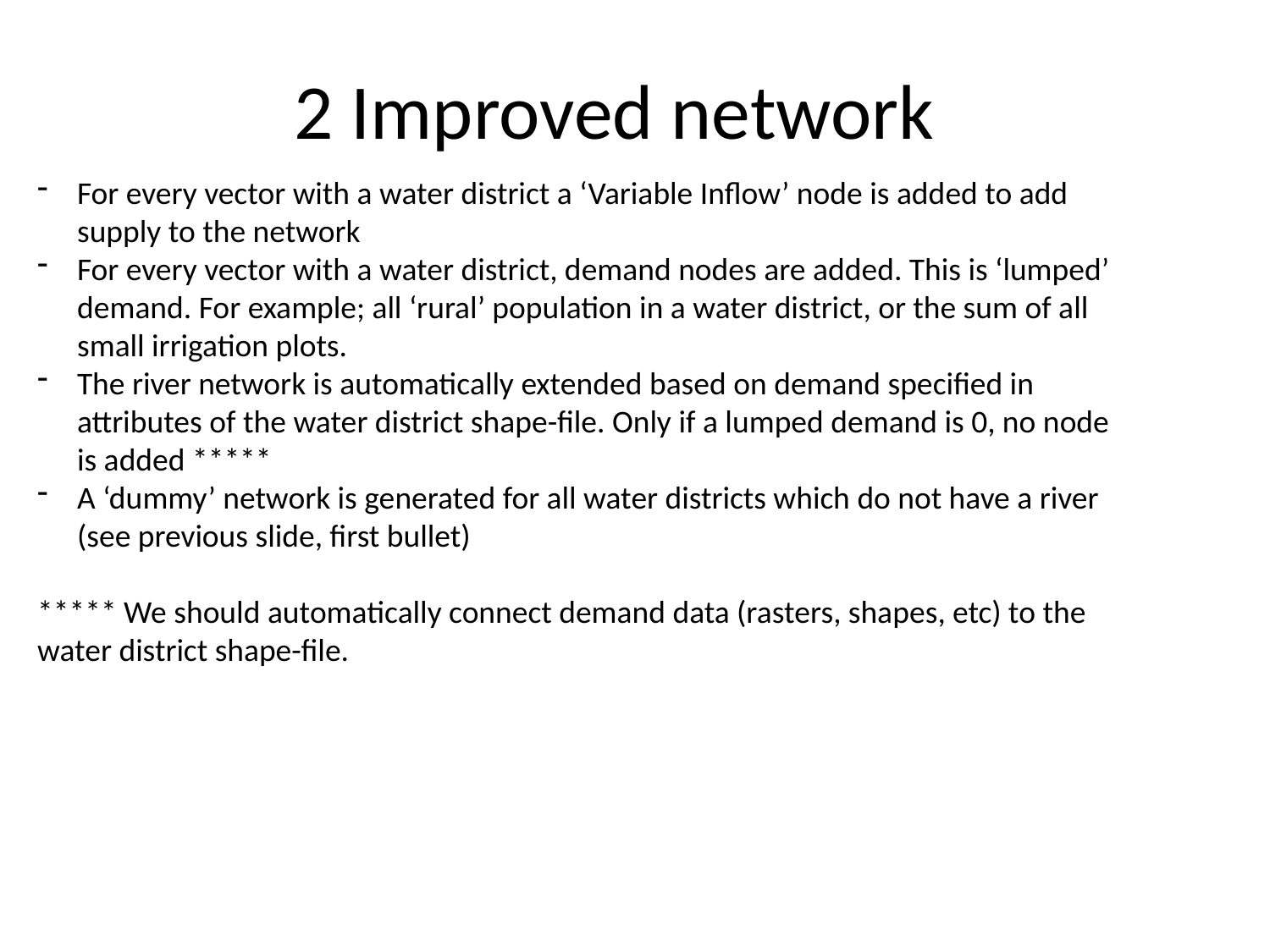

# 2 Improved network
For every vector with a water district a ‘Variable Inflow’ node is added to add supply to the network
For every vector with a water district, demand nodes are added. This is ‘lumped’ demand. For example; all ‘rural’ population in a water district, or the sum of all small irrigation plots.
The river network is automatically extended based on demand specified in attributes of the water district shape-file. Only if a lumped demand is 0, no node is added *****
A ‘dummy’ network is generated for all water districts which do not have a river (see previous slide, first bullet)

***** We should automatically connect demand data (rasters, shapes, etc) to the water district shape-file.